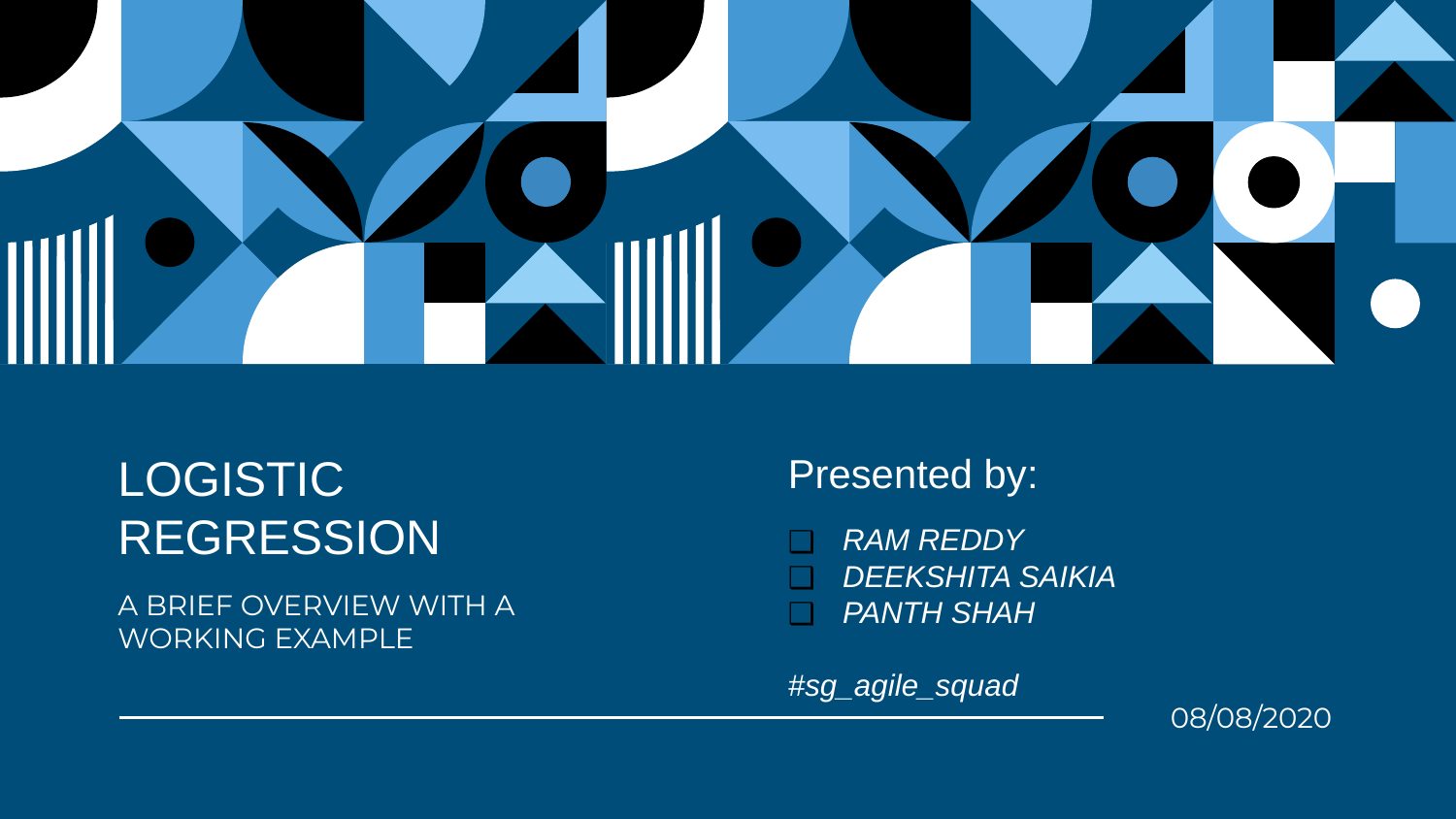

# LOGISTIC REGRESSION
Presented by:

RAM REDDY
DEEKSHITA SAIKIA
PANTH SHAH

#sg_agile_squad

A BRIEF OVERVIEW WITH A WORKING EXAMPLE
08/08/2020